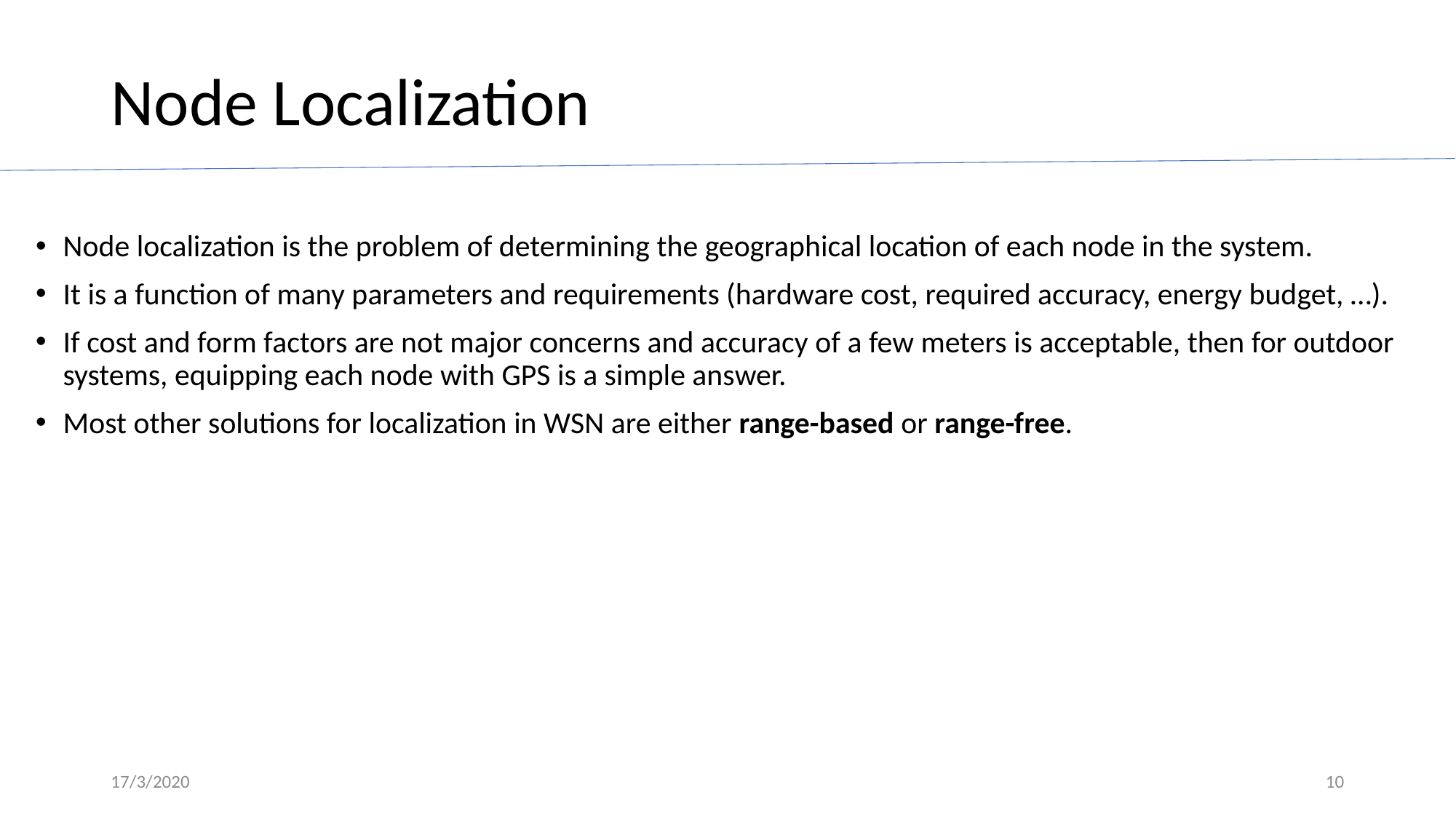

# Node Localization
Node localization is the problem of determining the geographical location of each node in the system.
It is a function of many parameters and requirements (hardware cost, required accuracy, energy budget, …).
If cost and form factors are not major concerns and accuracy of a few meters is acceptable, then for outdoor systems, equipping each node with GPS is a simple answer.
Most other solutions for localization in WSN are either range-based or range-free.

17/3/2020
10